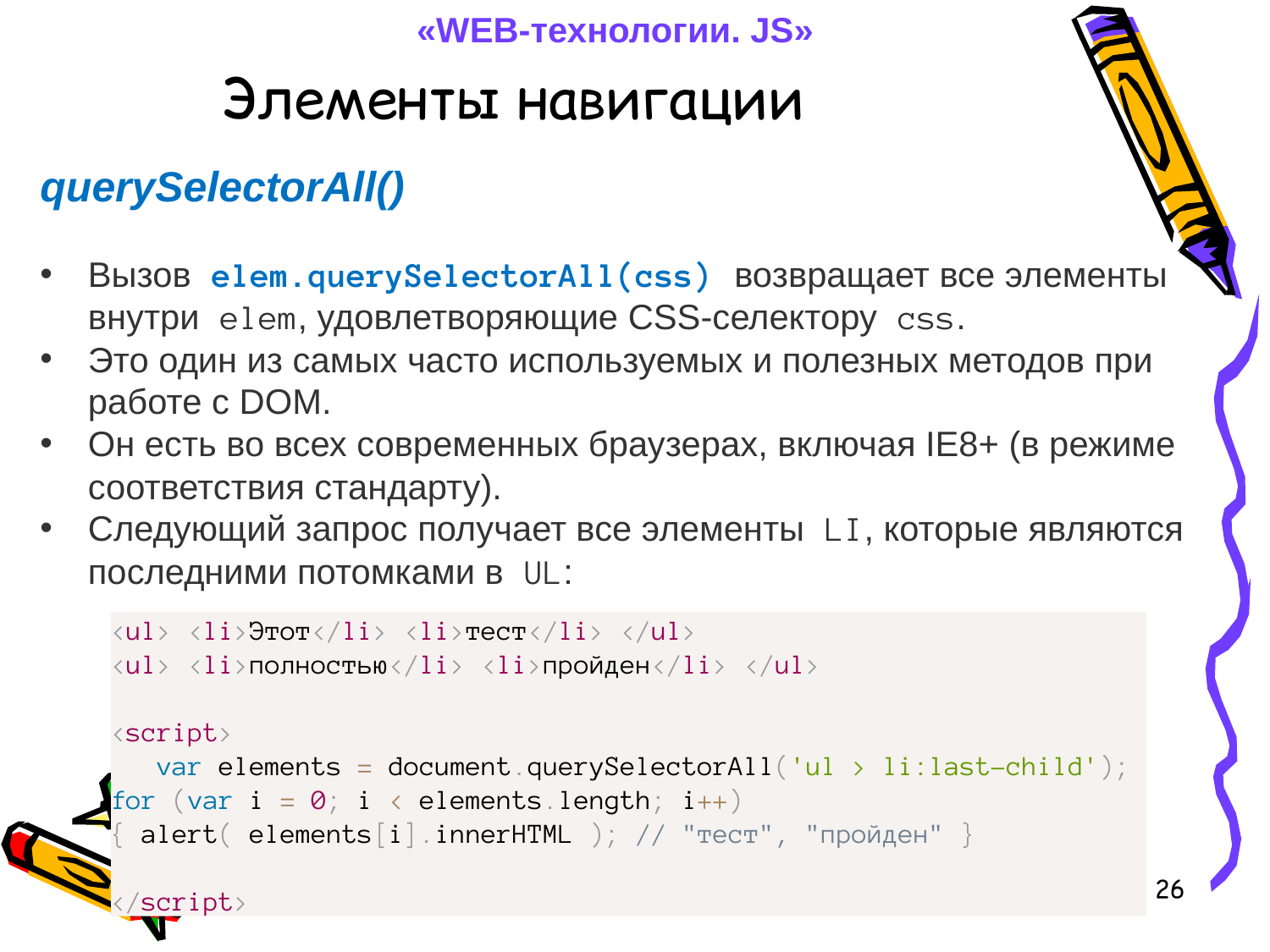

«WEB-технологии. JS»
Элементы навигации
querySelectorAll()

Вызов elem.querySelectorAll(css) возвращает все элементы внутри elem, удовлетворяющие CSS-селектору css.
Это один из самых часто используемых и полезных методов при работе с DOM.
Он есть во всех современных браузерах, включая IE8+ (в режиме соответствия стандарту).
Следующий запрос получает все элементы LI, которые являются последними потомками в UL:
<ul> <li>Этот</li> <li>тест</li> </ul>
<ul> <li>полностью</li> <li>пройден</li> </ul>

<script>
   var elements = document.querySelectorAll('ul > li:last-child');
for (var i = 0; i < elements.length; i++)
{ alert( elements[i].innerHTML ); // "тест", "пройден" }

</script>
26